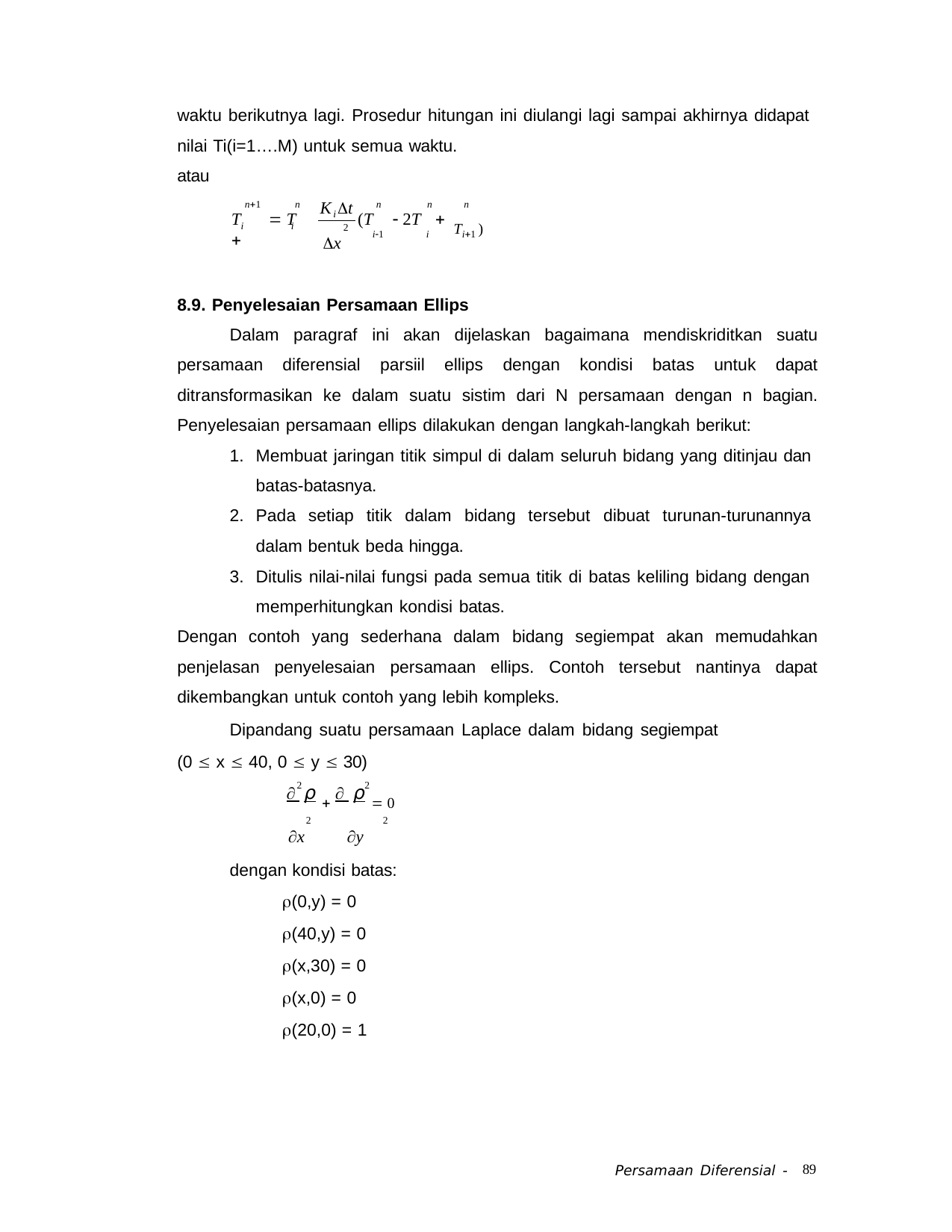

waktu berikutnya lagi. Prosedur hitungan ini diulangi lagi sampai akhirnya didapat nilai Ti(i=1….M) untuk semua waktu.
atau
K Δt
n+1	n
n	n	n
T	= T  +
(T	− 2T  +
i
i−1	i	Ti+1 )
i	i
2

Δx

8.9. Penyelesaian Persamaan Ellips
Dalam  paragraf  ini  akan  dijelaskan  bagaimana  mendiskriditkan  suatu persamaan  diferensial  parsiil  ellips  dengan  kondisi  batas  untuk  dapat ditransformasikan ke dalam suatu sistim dari N persamaan dengan n bagian. Penyelesaian persamaan ellips dilakukan dengan langkah-langkah berikut:
Membuat jaringan titik simpul di dalam seluruh bidang yang ditinjau dan 	batas-batasnya.
Pada setiap titik  dalam  bidang tersebut  dibuat turunan-turunannya 	dalam bentuk beda hingga.
Ditulis nilai-nilai fungsi pada semua titik di batas keliling bidang dengan 	memperhitungkan kondisi batas.
Dengan contoh yang sederhana dalam bidang segiempat akan memudahkan penjelasan  penyelesaian  persamaan  ellips.  Contoh  tersebut  nantinya  dapat dikembangkan untuk contoh yang lebih kompleks.
Dipandang suatu persamaan Laplace dalam bidang segiempat (0 ≤ x ≤ 40, 0 ≤ y ≤ 30)
2	2
∂ ρ + ∂ ρ = 0
2	2
∂x	∂y
dengan kondisi batas:
ρ(0,y) = 0
ρ(40,y) = 0
ρ(x,30) = 0
ρ(x,0) = 0
ρ(20,0) = 1
Persamaan Diferensial -
89